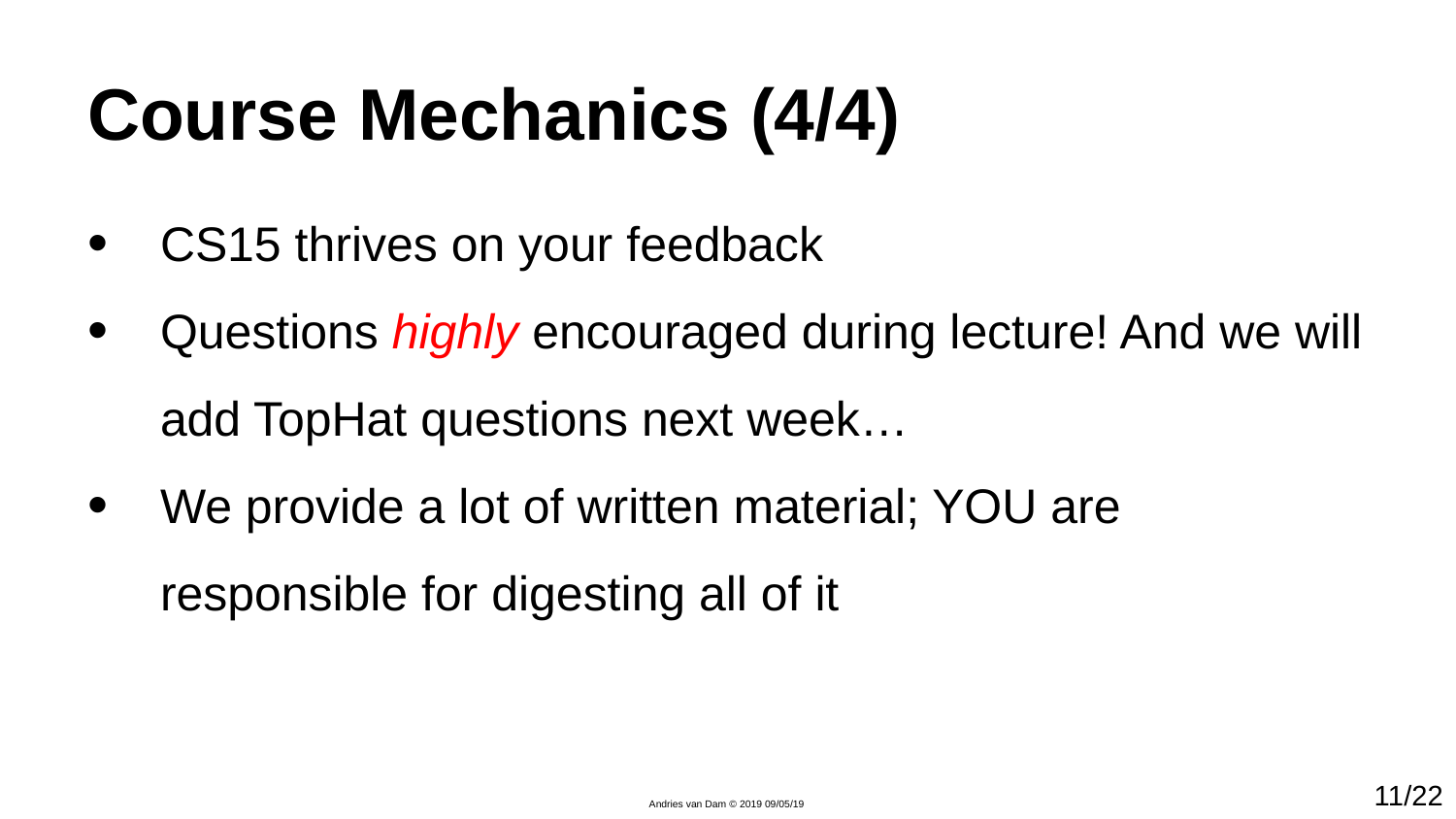

# Course Mechanics (4/4)
CS15 thrives on your feedback
Questions highly encouraged during lecture! And we will add TopHat questions next week…
We provide a lot of written material; YOU are responsible for digesting all of it